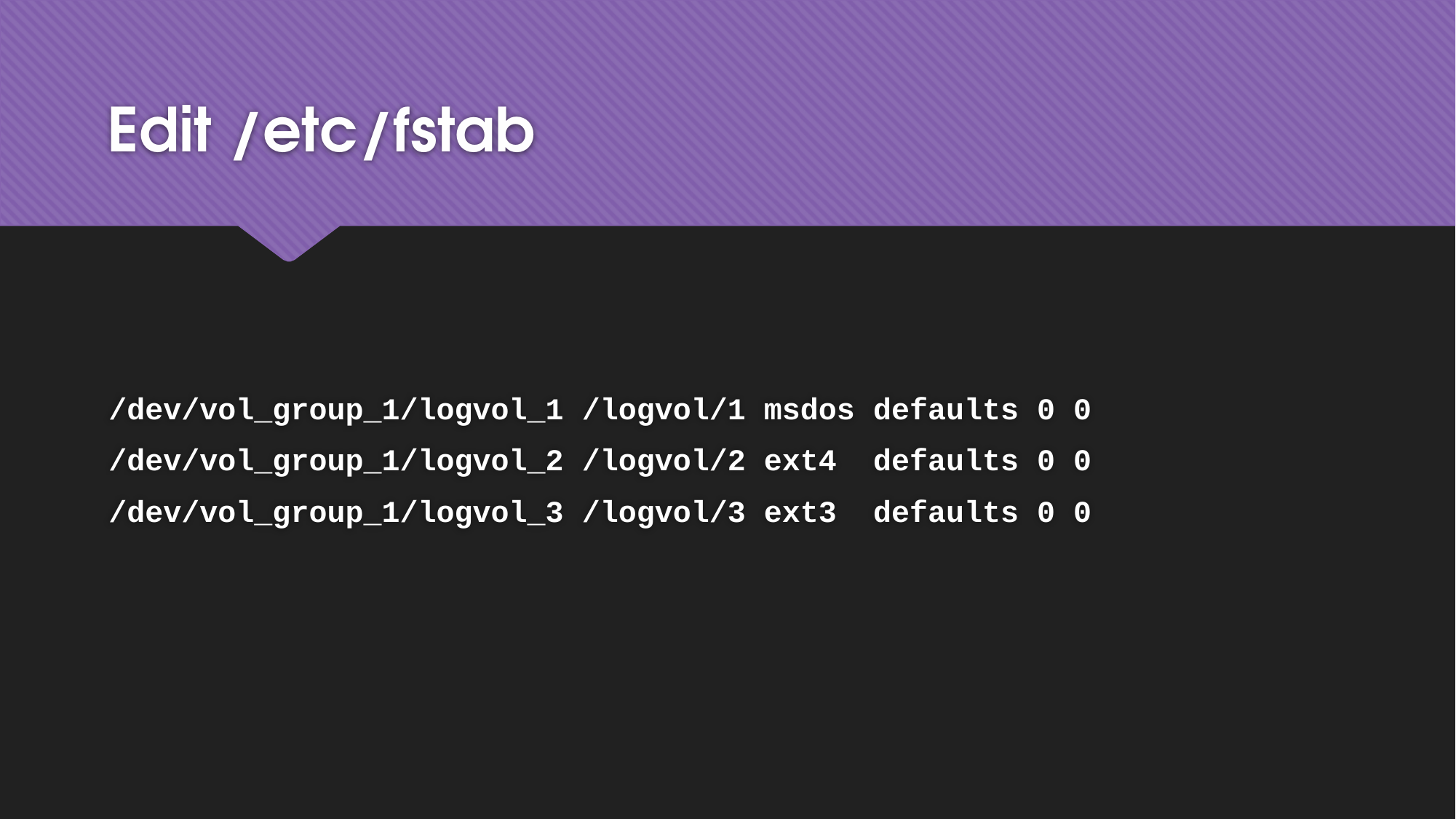

# Edit /etc/fstab
/dev/vol_group_1/logvol_1 /logvol/1 msdos defaults 0 0
/dev/vol_group_1/logvol_2 /logvol/2 ext4  defaults 0 0
/dev/vol_group_1/logvol_3 /logvol/3 ext3  defaults 0 0